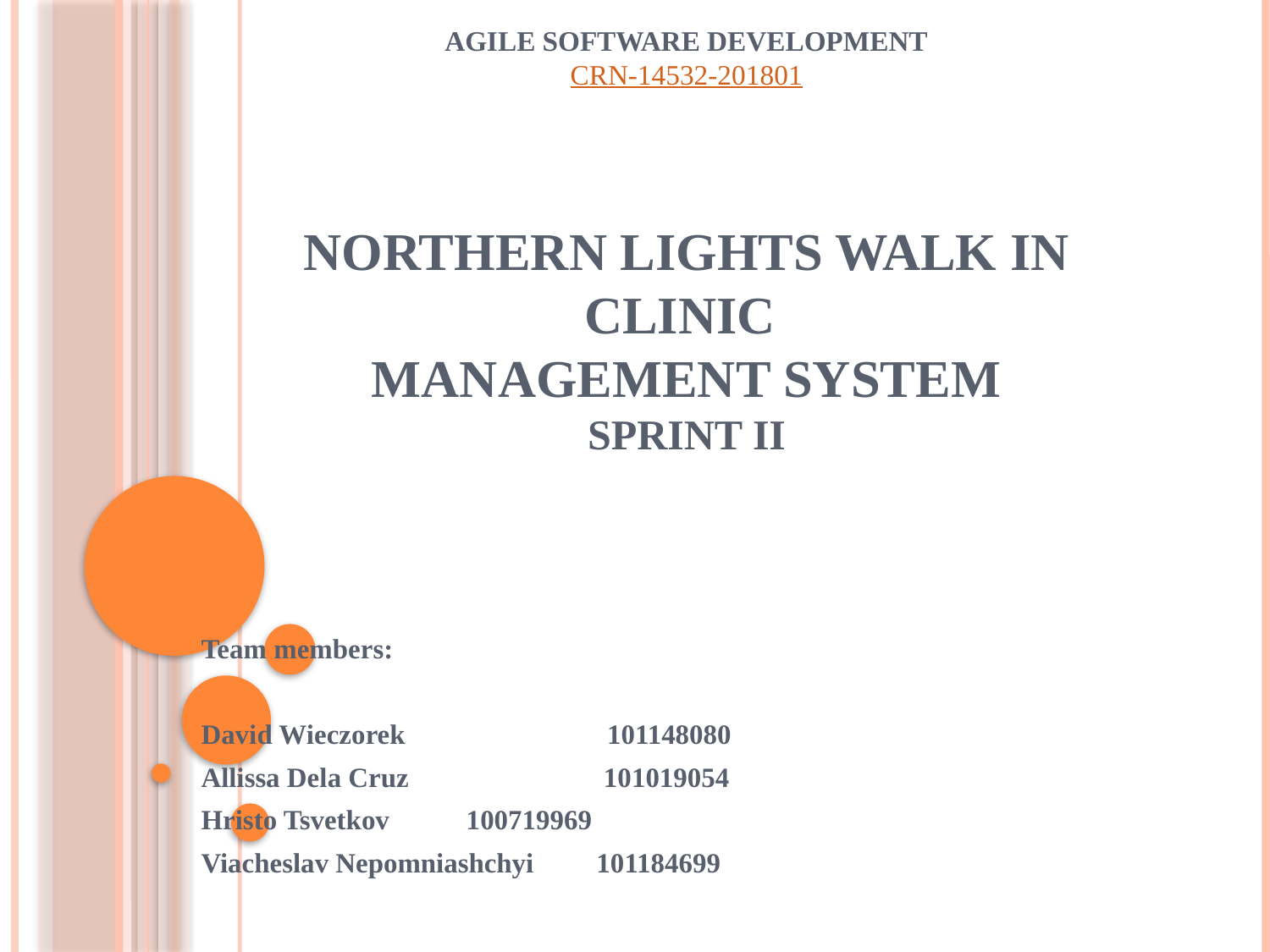

# Agile Software Development CRN-14532-201801      Northern Lights Walk in Clinic Management System Sprint II
Team members:

David Wieczorek                             101148080
Allissa Dela Cruz                            101019054
Hristo Tsvetkov		      100719969
Viacheslav Nepomniashchyi         101184699